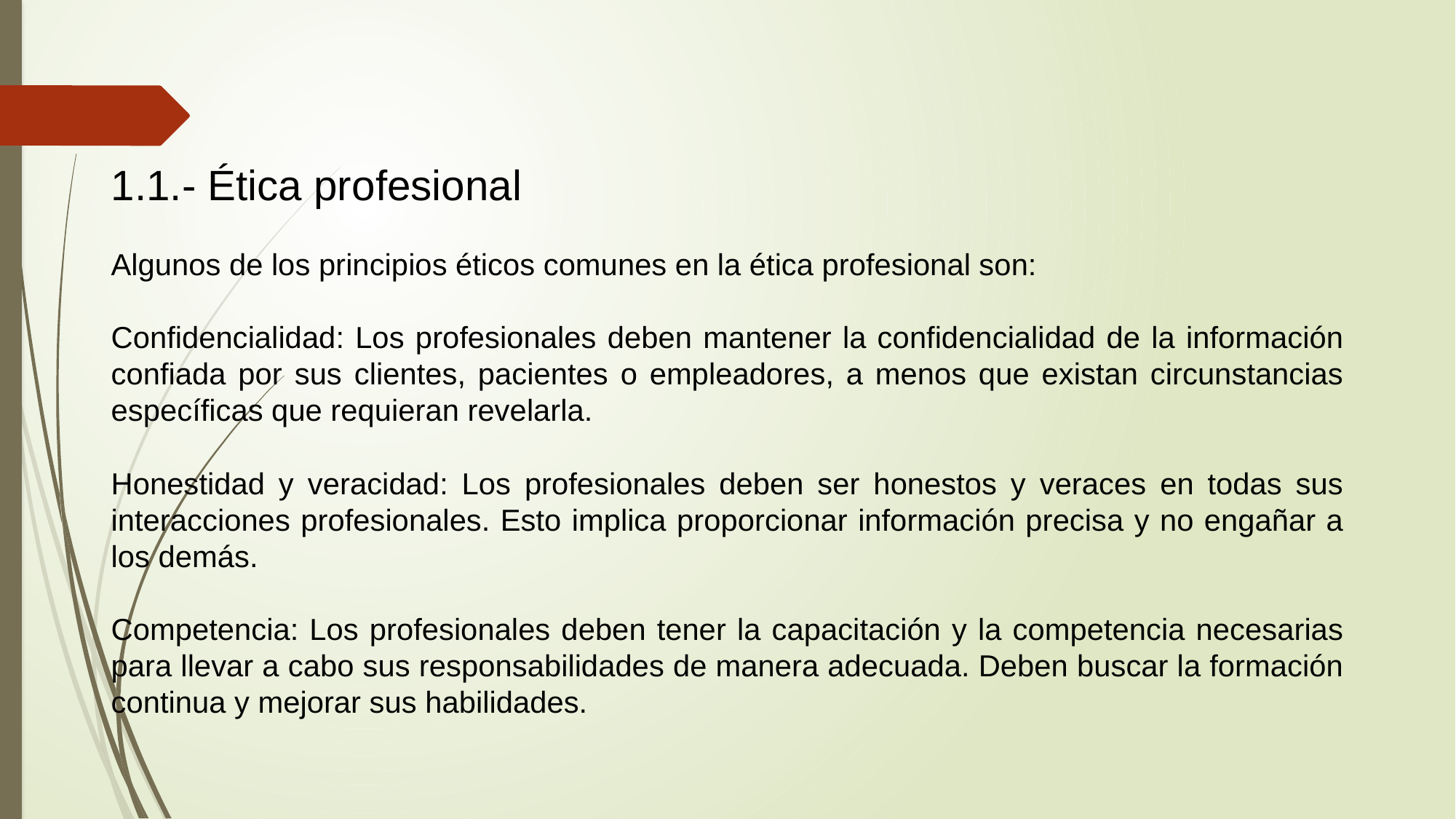

1.1.- Ética profesional

Algunos de los principios éticos comunes en la ética profesional son:

Confidencialidad: Los profesionales deben mantener la confidencialidad de la información confiada por sus clientes, pacientes o empleadores, a menos que existan circunstancias específicas que requieran revelarla.

Honestidad y veracidad: Los profesionales deben ser honestos y veraces en todas sus interacciones profesionales. Esto implica proporcionar información precisa y no engañar a los demás.

Competencia: Los profesionales deben tener la capacitación y la competencia necesarias para llevar a cabo sus responsabilidades de manera adecuada. Deben buscar la formación continua y mejorar sus habilidades.